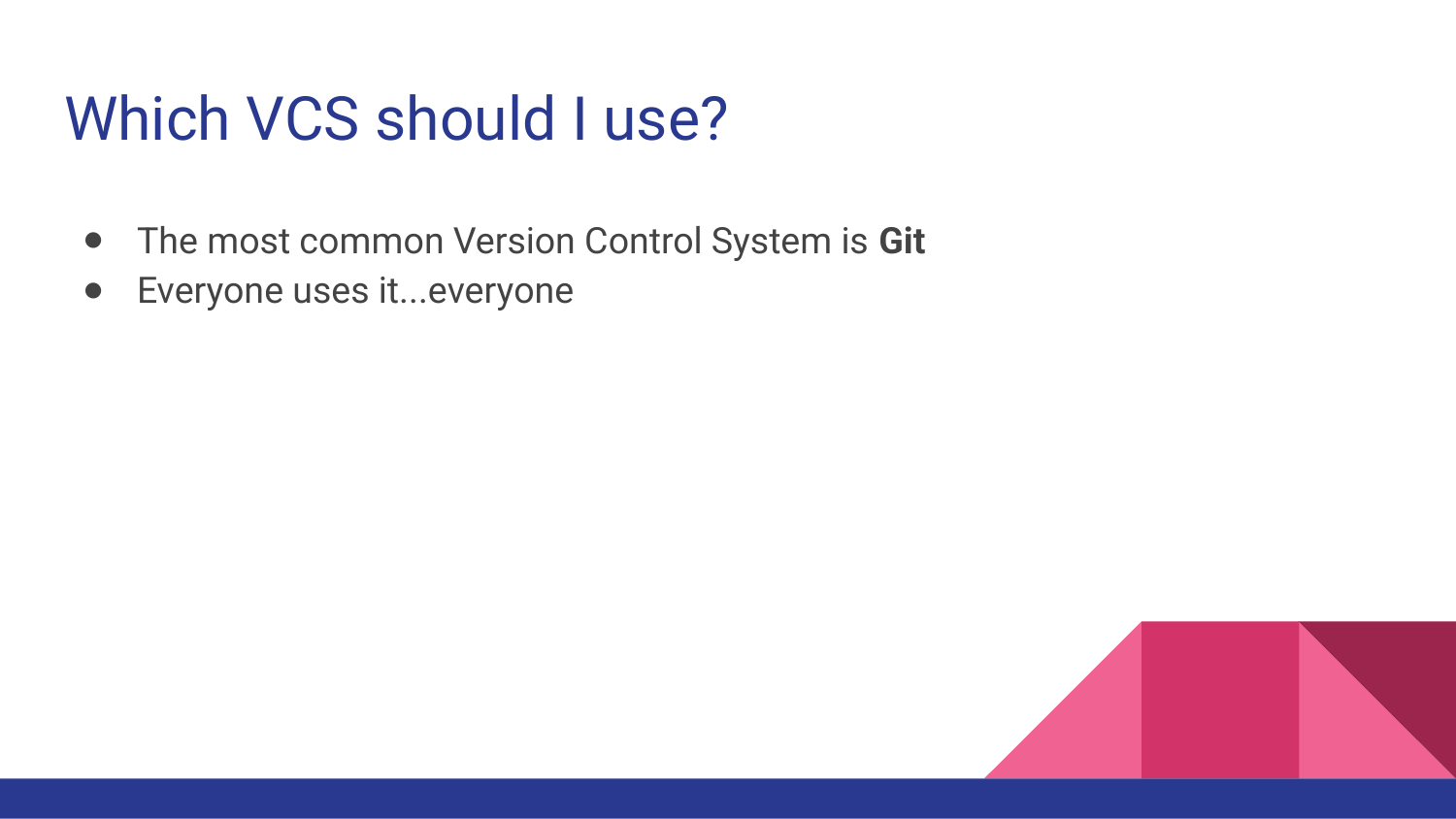

# Which VCS should I use?
The most common Version Control System is Git
Everyone uses it...everyone